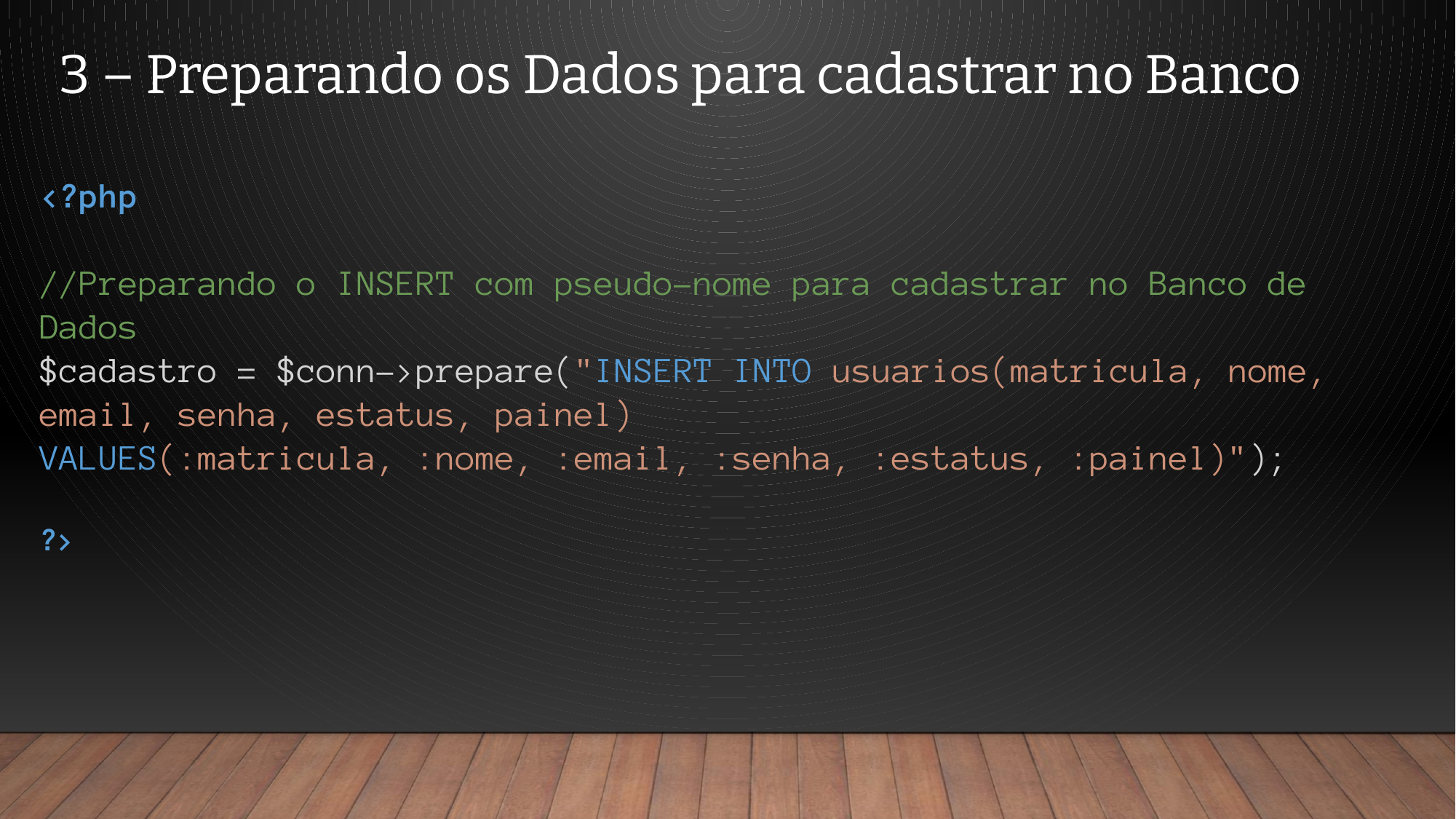

3 – Preparando os Dados para cadastrar no Banco
<?php

//Preparando o INSERT com pseudo-nome para cadastrar no Banco de Dados
$cadastro = $conn->prepare("INSERT INTO usuarios(matricula, nome, email, senha, estatus, painel)
VALUES(:matricula, :nome, :email, :senha, :estatus, :painel)");
?>